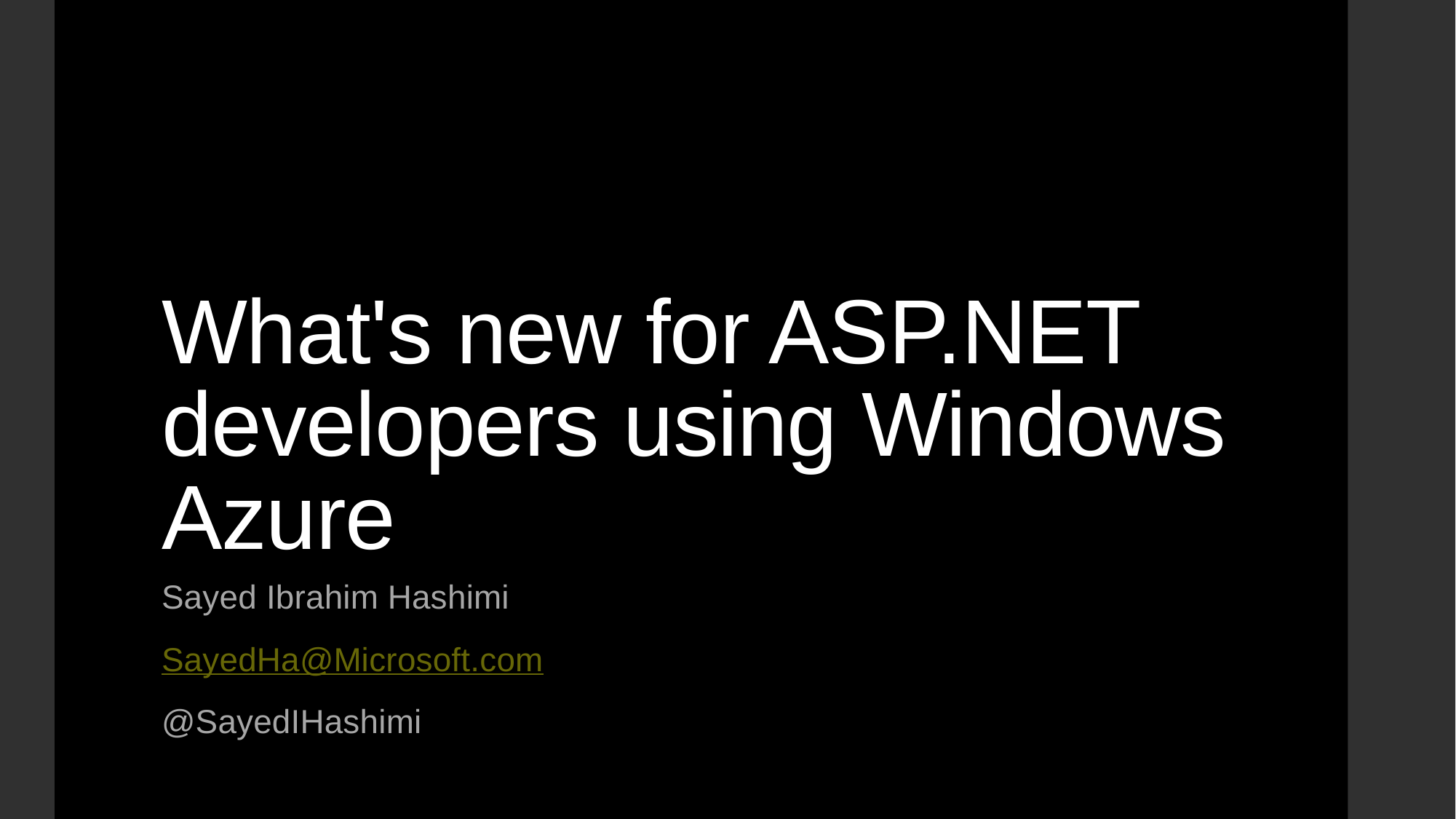

# What's new for ASP.NET developers using Windows Azure
Sayed Ibrahim Hashimi
SayedHa@Microsoft.com
@SayedIHashimi